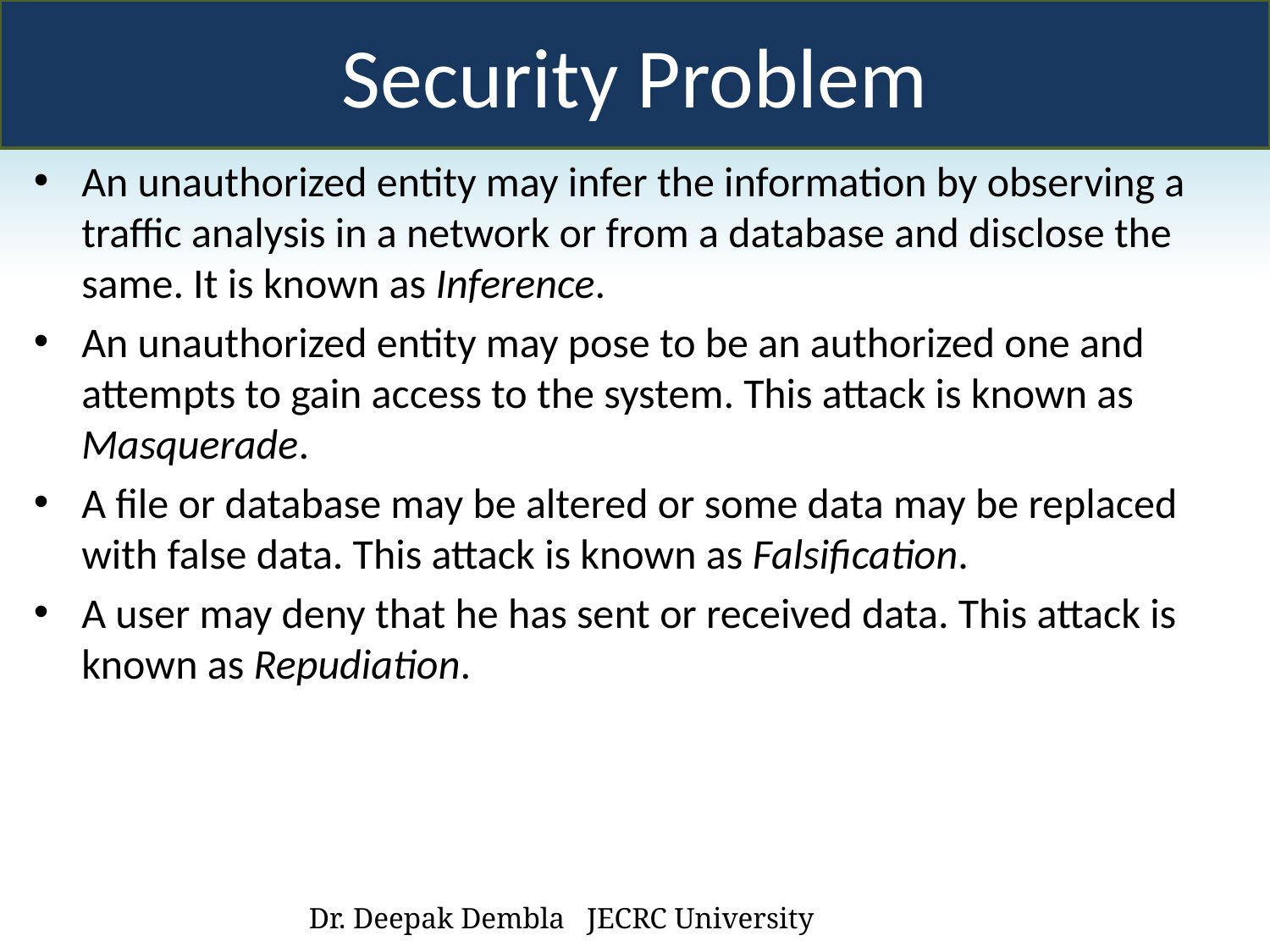

Security Problem
An unauthorized entity may infer the information by observing a traffic analysis in a network or from a database and disclose the same. It is known as Inference.
An unauthorized entity may pose to be an authorized one and attempts to gain access to the system. This attack is known as Masquerade.
A file or database may be altered or some data may be replaced with false data. This attack is known as Falsification.
A user may deny that he has sent or received data. This attack is known as Repudiation.